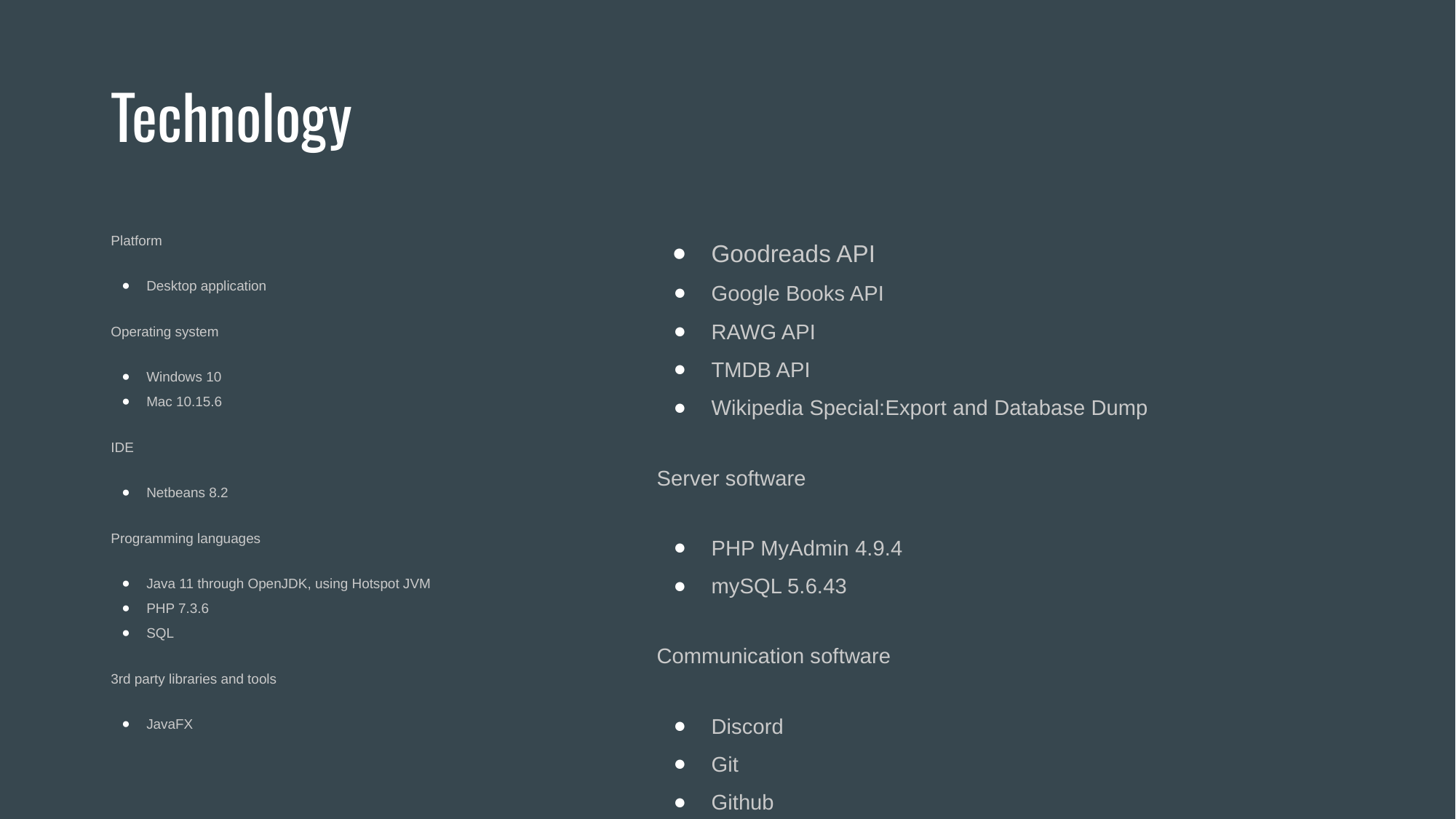

# Technology
Platform
Desktop application
Operating system
Windows 10
Mac 10.15.6
IDE
Netbeans 8.2
Programming languages
Java 11 through OpenJDK, using Hotspot JVM
PHP 7.3.6
SQL
3rd party libraries and tools
JavaFX

Goodreads API
Google Books API
RAWG API
TMDB API
Wikipedia Special:Export and Database Dump
Server software
PHP MyAdmin 4.9.4
mySQL 5.6.43
Communication software
Discord
Git
Github
Google Drive
SMS